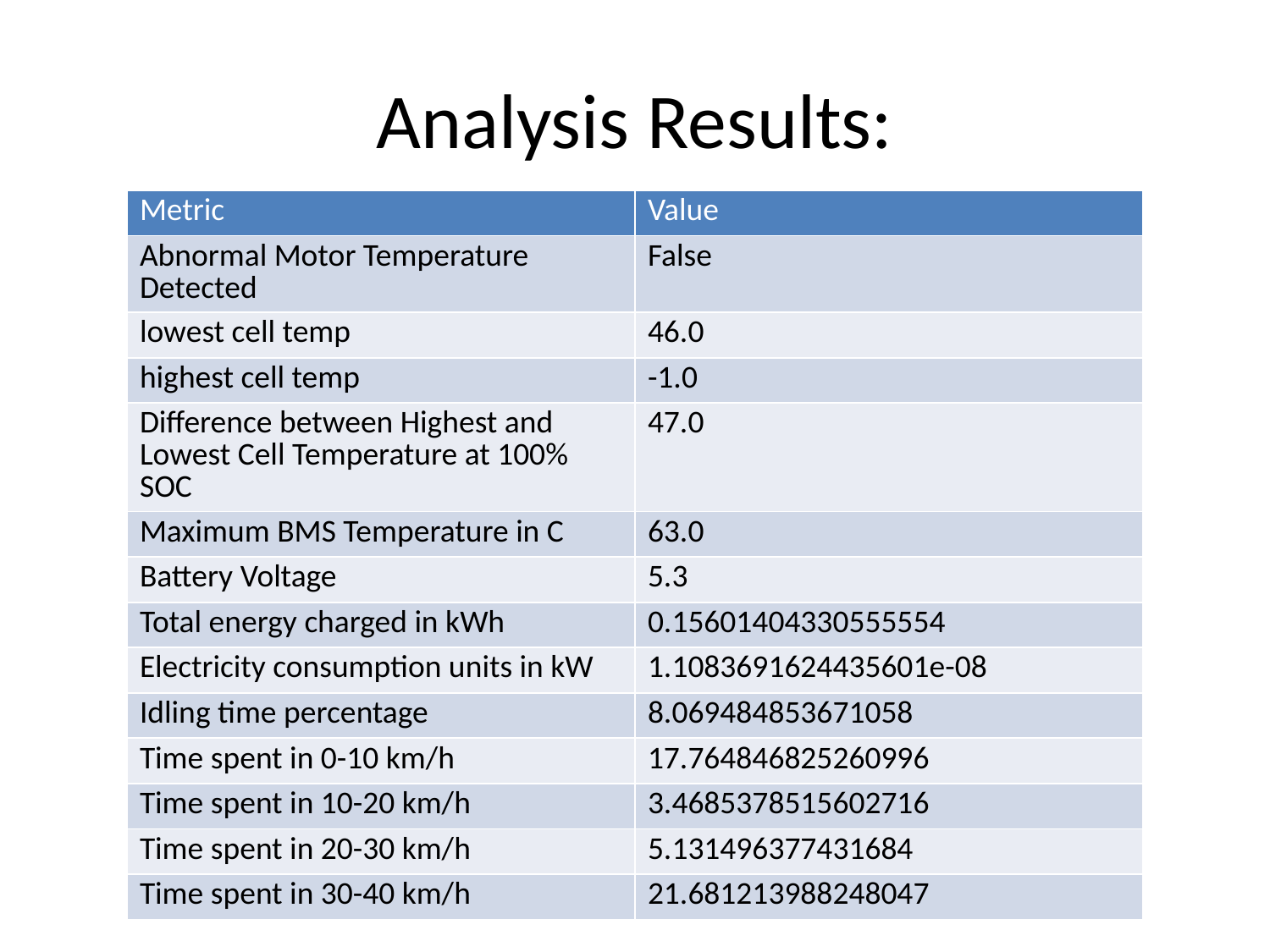

# Analysis Results:
| Metric | Value |
| --- | --- |
| Abnormal Motor Temperature Detected | False |
| lowest cell temp | 46.0 |
| highest cell temp | -1.0 |
| Difference between Highest and Lowest Cell Temperature at 100% SOC | 47.0 |
| Maximum BMS Temperature in C | 63.0 |
| Battery Voltage | 5.3 |
| Total energy charged in kWh | 0.15601404330555554 |
| Electricity consumption units in kW | 1.1083691624435601e-08 |
| Idling time percentage | 8.069484853671058 |
| Time spent in 0-10 km/h | 17.764846825260996 |
| Time spent in 10-20 km/h | 3.4685378515602716 |
| Time spent in 20-30 km/h | 5.131496377431684 |
| Time spent in 30-40 km/h | 21.681213988248047 |